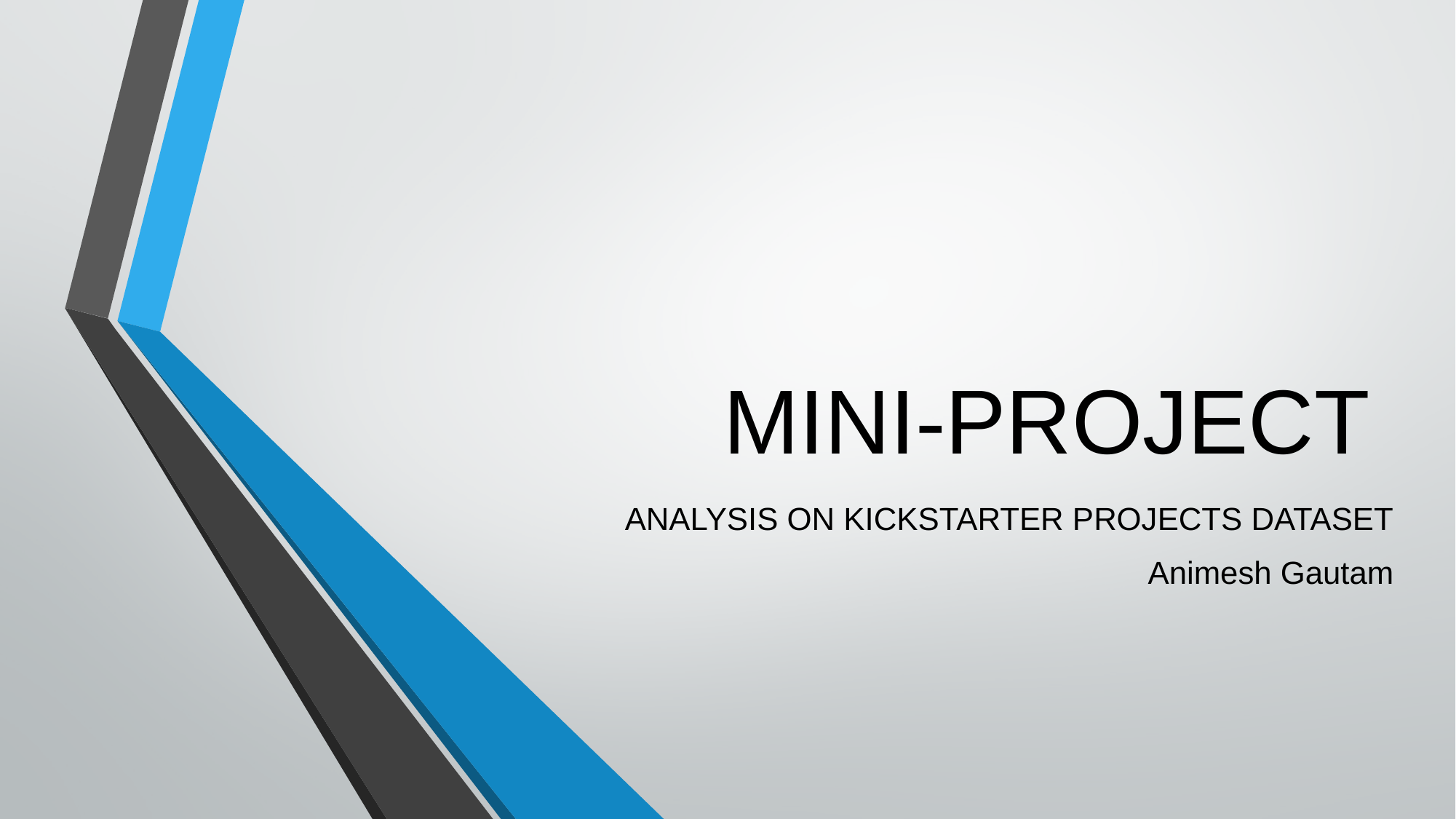

# MINI-PROJECT
ANALYSIS ON KICKSTARTER PROJECTS DATASET
Animesh Gautam